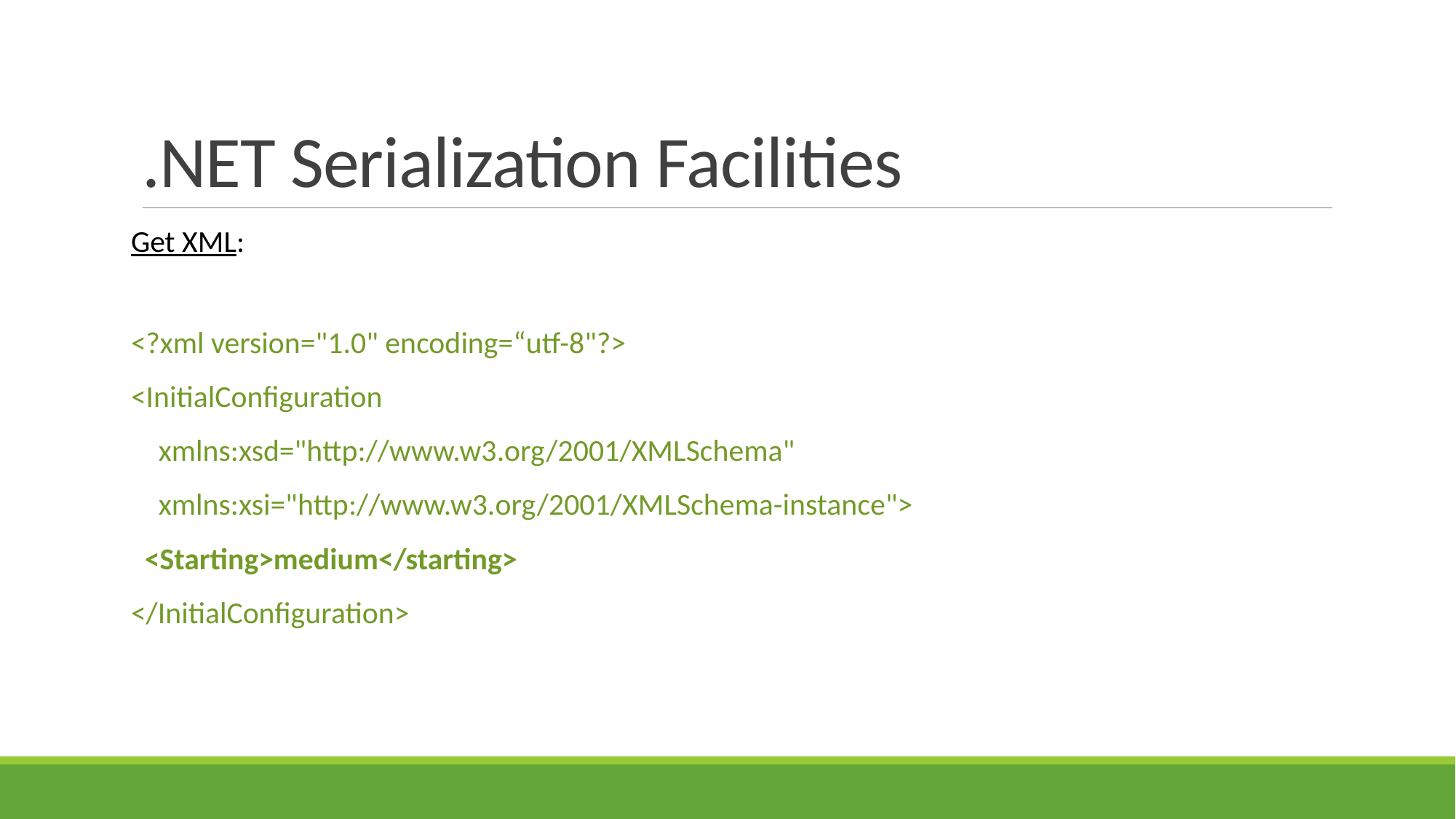

# .NET Serialization Facilities
Get XML:

<?xml version="1.0" encoding=“utf-8"?>
<InitialConfiguration
    xmlns:xsd="http://www.w3.org/2001/XMLSchema"
    xmlns:xsi="http://www.w3.org/2001/XMLSchema-instance">
  <Starting>medium</starting>
</InitialConfiguration>